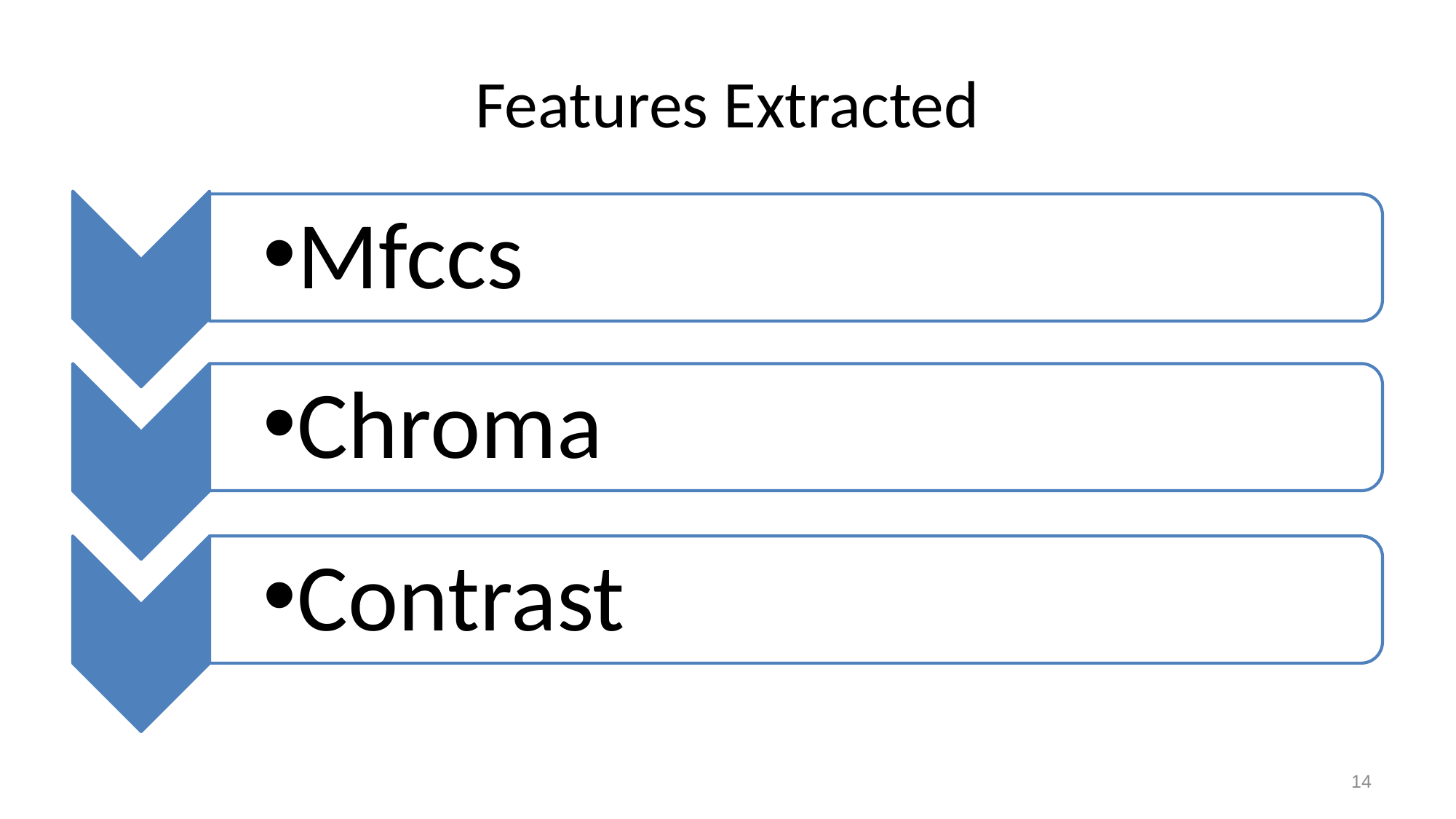

# Features Extracted

Mfccs

Chroma

Contrast
14